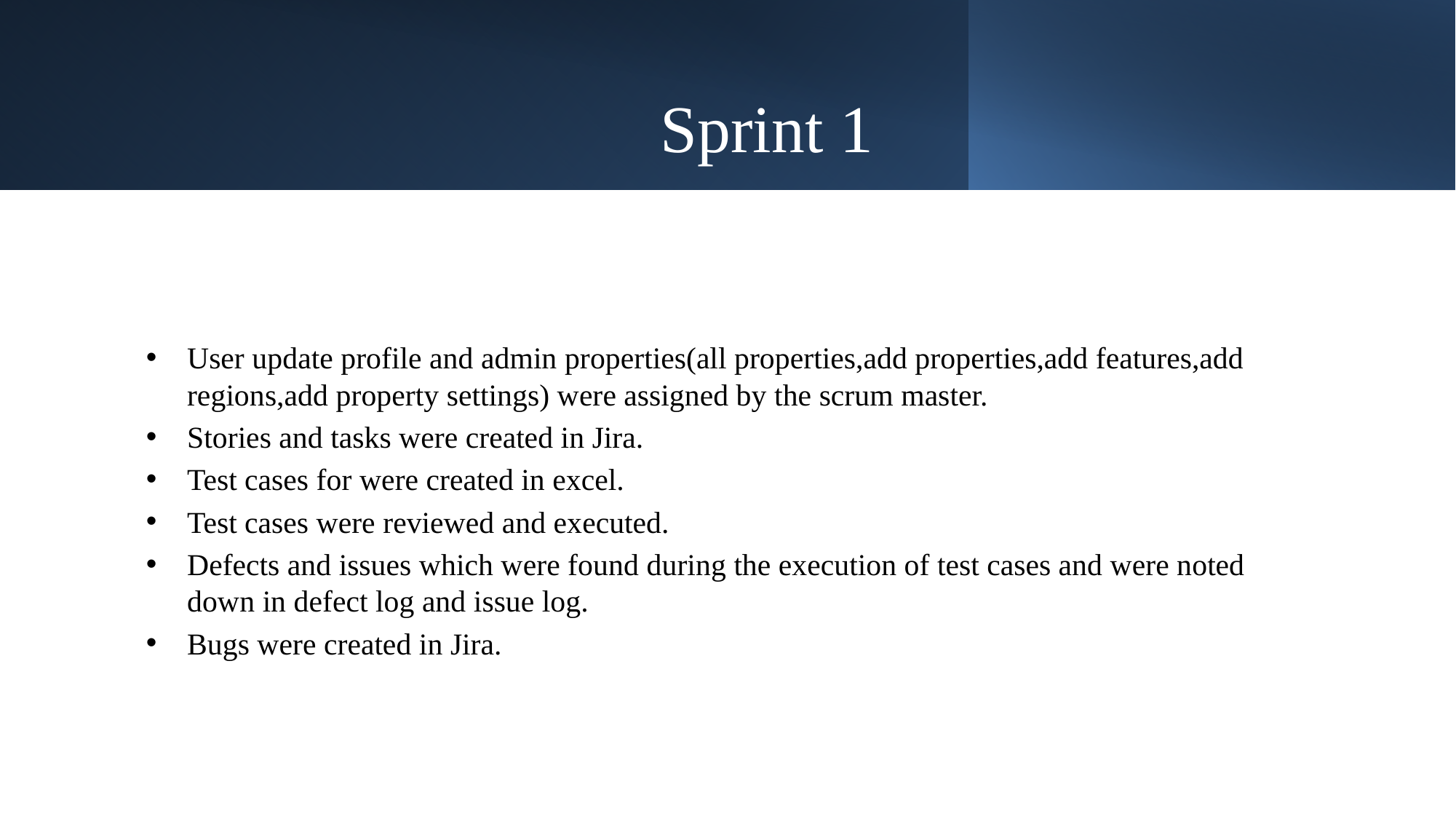

# Sprint 1
User update profile and admin properties(all properties,add properties,add features,add regions,add property settings) were assigned by the scrum master.
Stories and tasks were created in Jira.
Test cases for were created in excel.
Test cases were reviewed and executed.
Defects and issues which were found during the execution of test cases and were noted down in defect log and issue log.
Bugs were created in Jira.